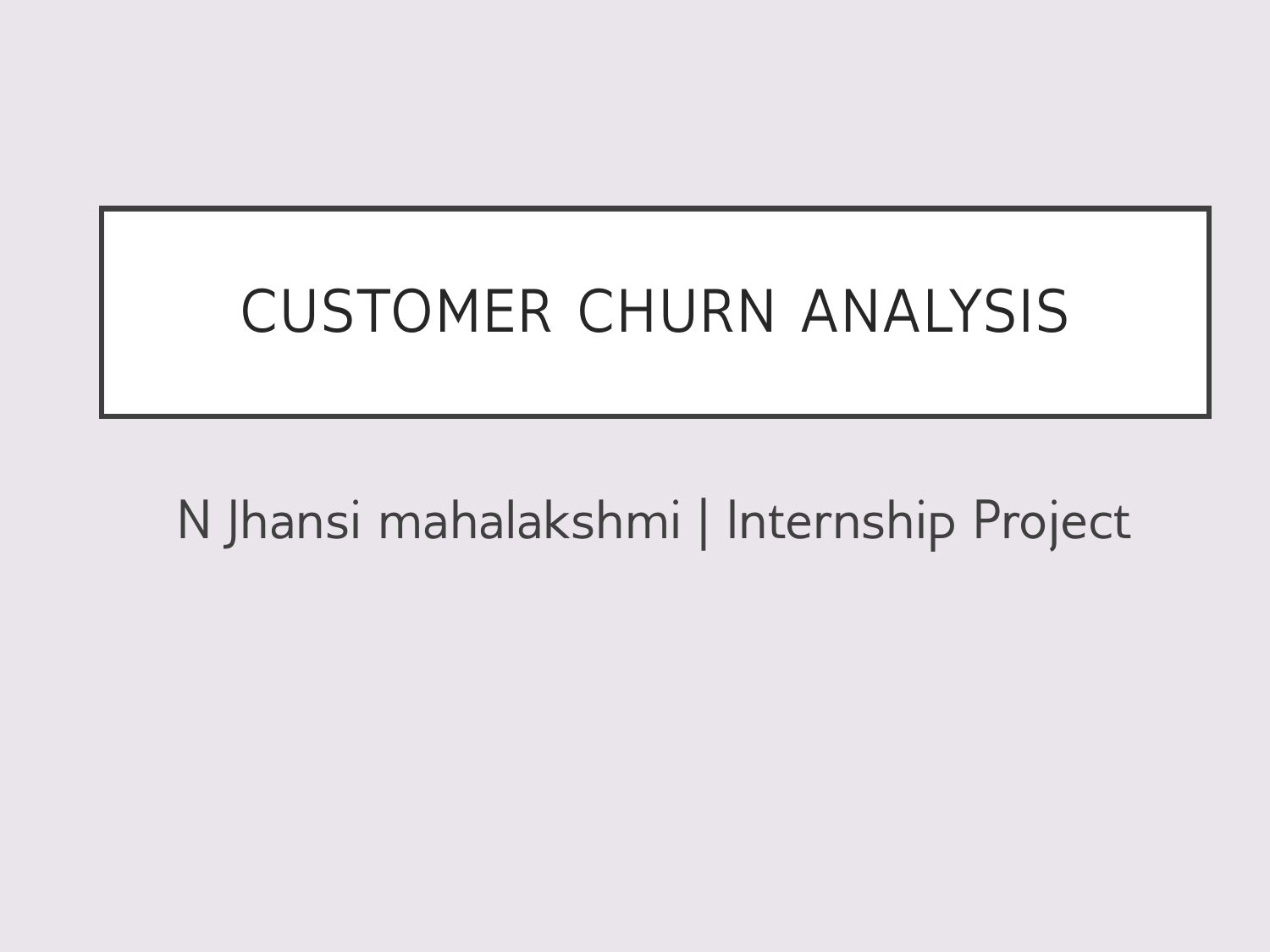

# Customer Churn Analysis
N Jhansi mahalakshmi | Internship Project